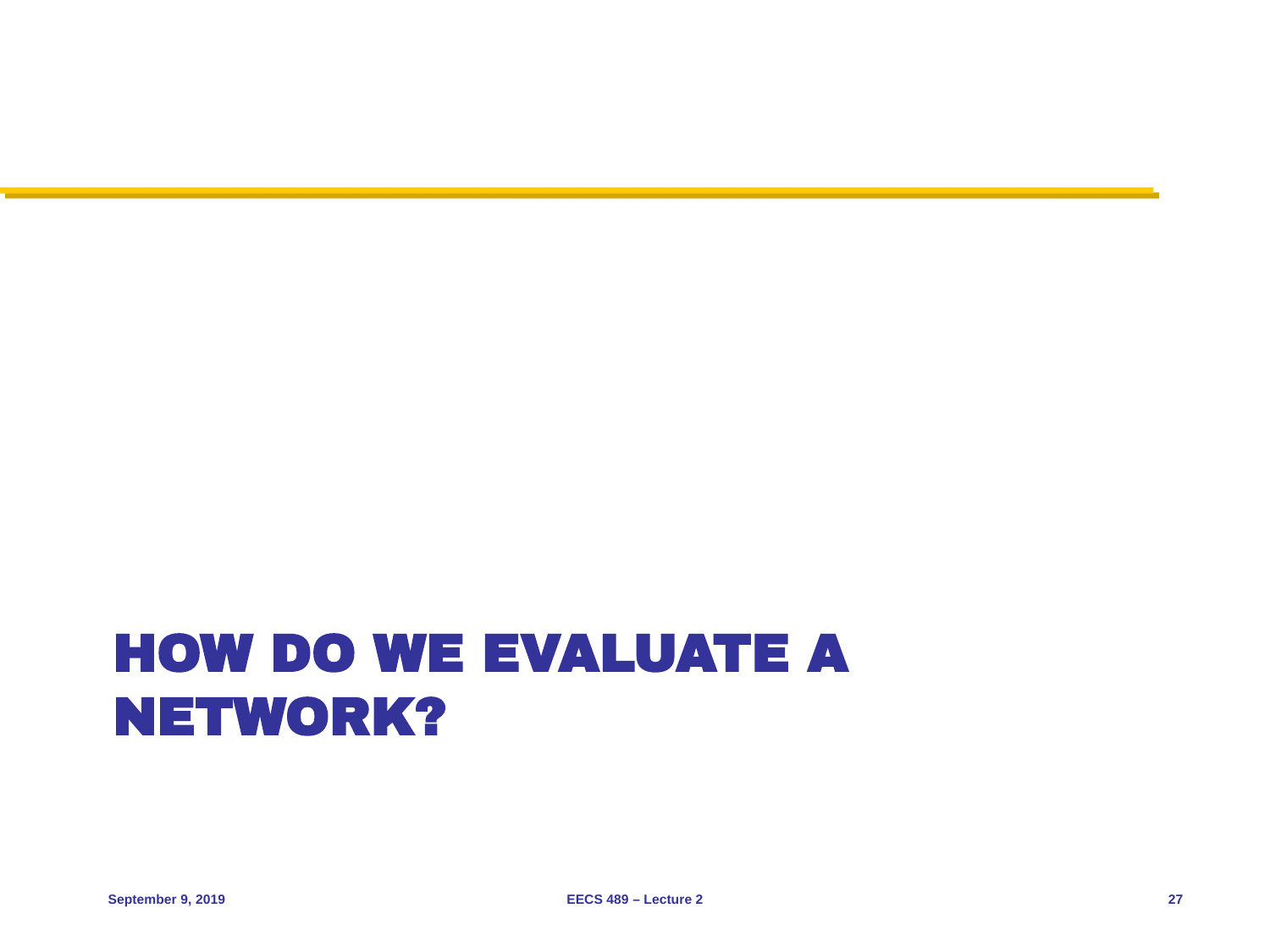

# How do we evaluate a network?
September 9, 2019
EECS 489 – Lecture 2
27